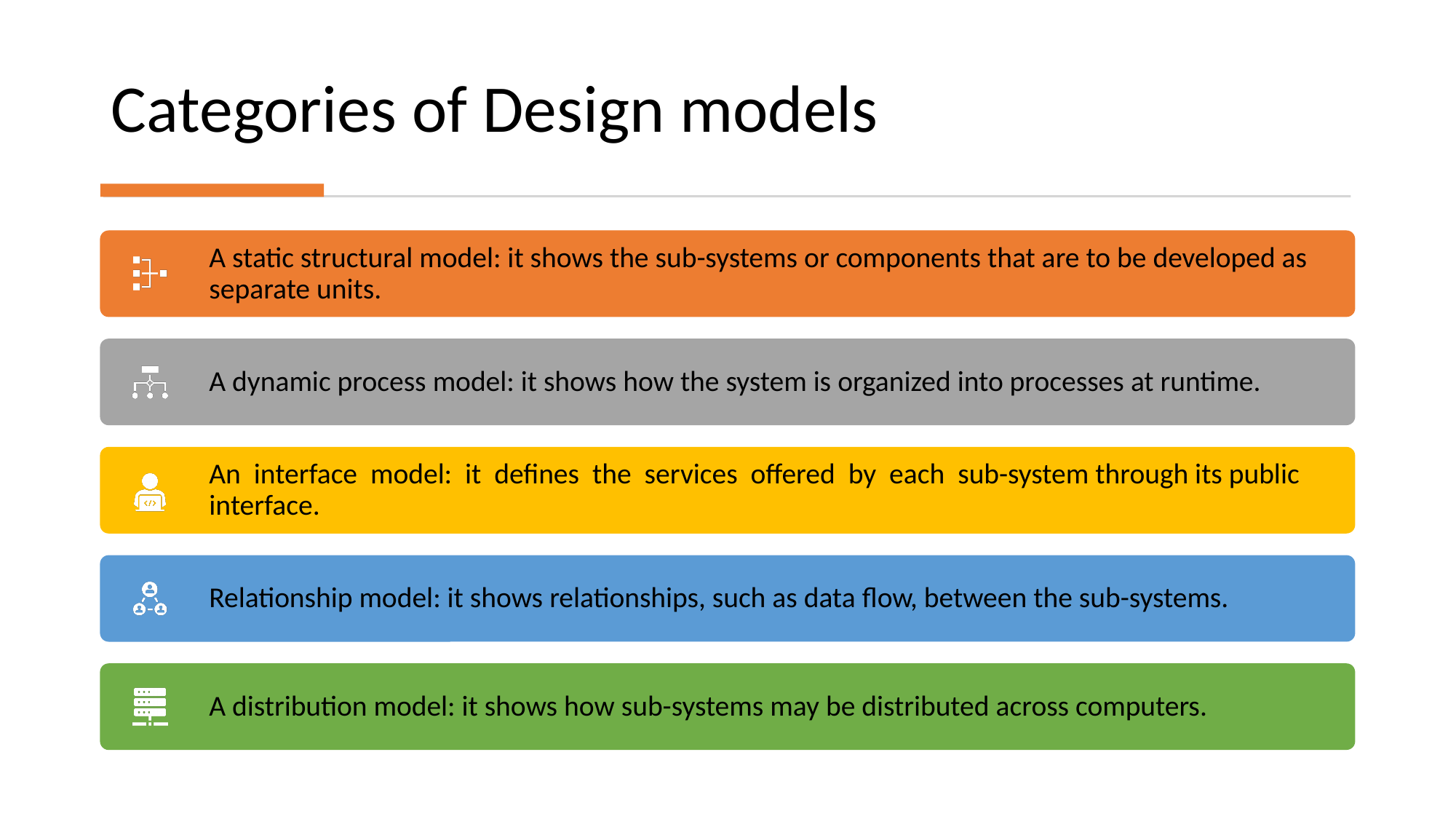

# Categories of Design models

A static structural model: it shows the sub-systems or components that are to be developed as separate units.
A dynamic process model: it shows how the system is organized into processes at runtime.
An  interface  model:  it  defines  the  services  offered  by  each  sub-system through its public interface.
Relationship model: it shows relationships, such as data flow, between the sub-systems.
A distribution model: it shows how sub-systems may be distributed across computers.